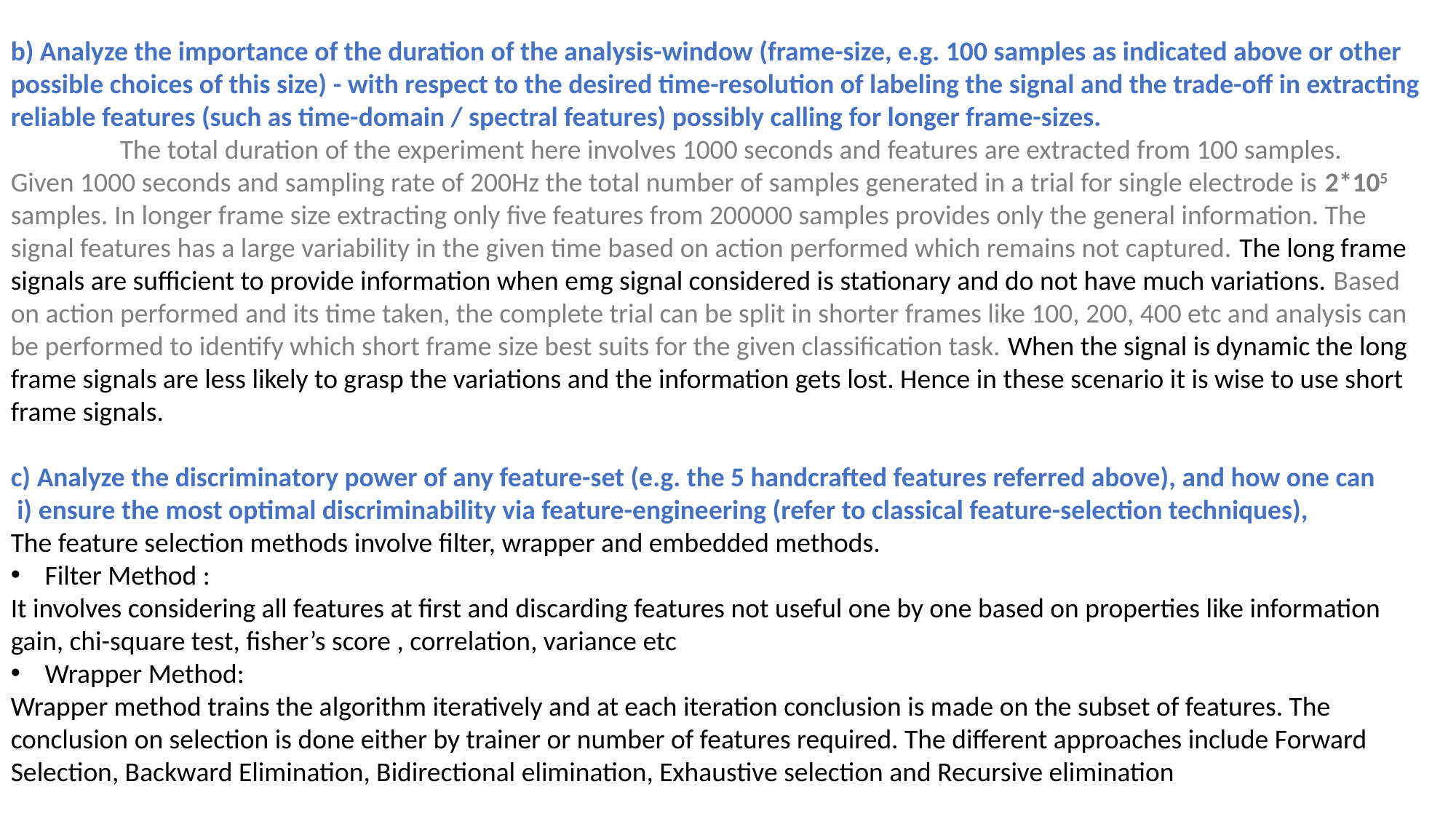

b) Analyze the importance of the duration of the analysis-window (frame-size, e.g. 100 samples as indicated above or other possible choices of this size) - with respect to the desired time-resolution of labeling the signal and the trade-off in extracting reliable features (such as time-domain / spectral features) possibly calling for longer frame-sizes.
	The total duration of the experiment here involves 1000 seconds and features are extracted from 100 samples.
Given 1000 seconds and sampling rate of 200Hz the total number of samples generated in a trial for single electrode is 2*105 samples. In longer frame size extracting only five features from 200000 samples provides only the general information. The signal features has a large variability in the given time based on action performed which remains not captured. The long frame signals are sufficient to provide information when emg signal considered is stationary and do not have much variations. Based on action performed and its time taken, the complete trial can be split in shorter frames like 100, 200, 400 etc and analysis can be performed to identify which short frame size best suits for the given classification task. When the signal is dynamic the long frame signals are less likely to grasp the variations and the information gets lost. Hence in these scenario it is wise to use short frame signals.

c) Analyze the discriminatory power of any feature-set (e.g. the 5 handcrafted features referred above), and how one can
 i) ensure the most optimal discriminability via feature-engineering (refer to classical feature-selection techniques),
The feature selection methods involve filter, wrapper and embedded methods.
Filter Method :
It involves considering all features at first and discarding features not useful one by one based on properties like information gain, chi-square test, fisher’s score , correlation, variance etc
Wrapper Method:
Wrapper method trains the algorithm iteratively and at each iteration conclusion is made on the subset of features. The conclusion on selection is done either by trainer or number of features required. The different approaches include Forward Selection, Backward Elimination, Bidirectional elimination, Exhaustive selection and Recursive elimination